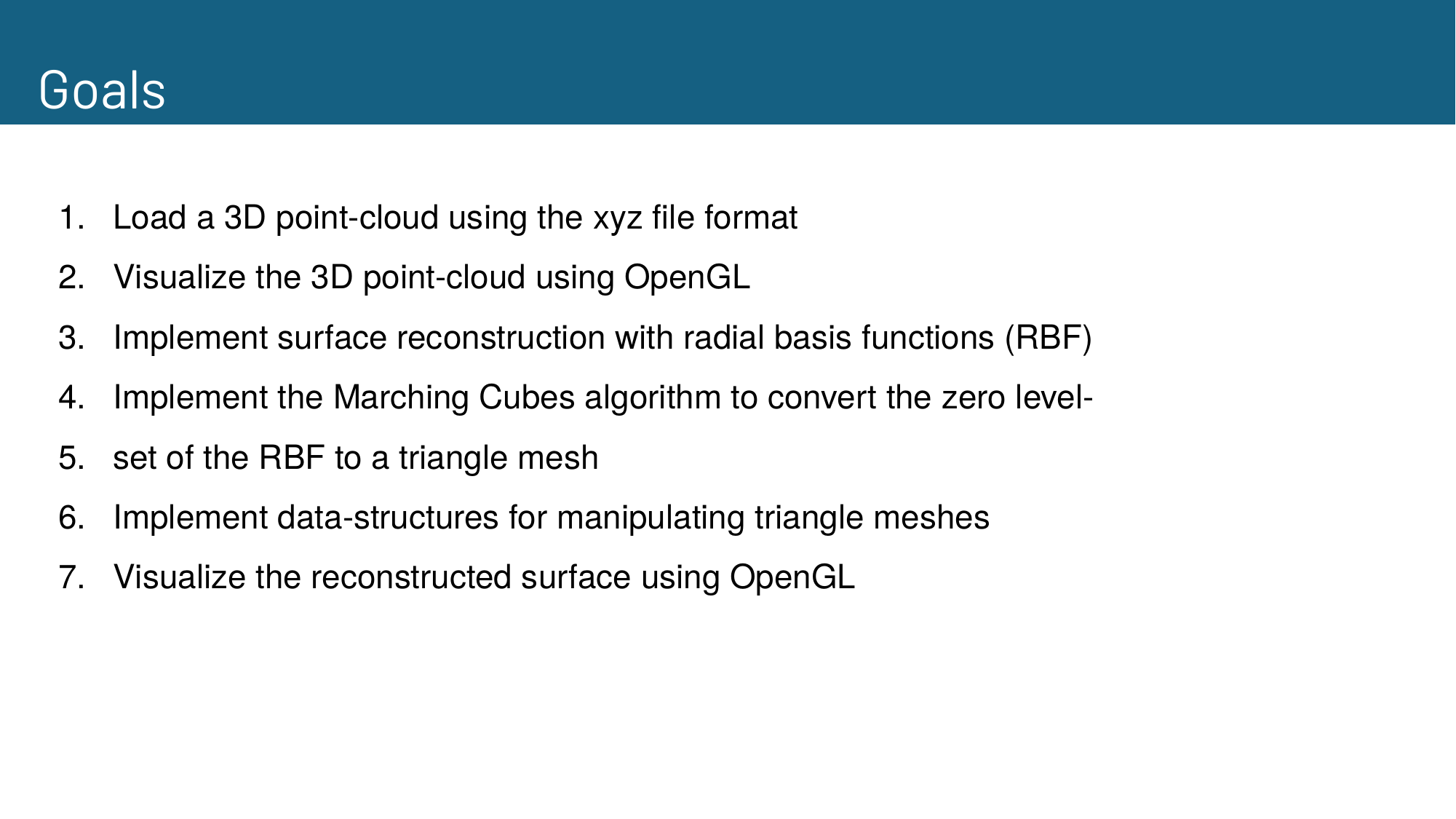

Goals
Load a 3D point-cloud using the xyz file format
Visualize the 3D point-cloud using OpenGL
Implement surface reconstruction with radial basis functions (RBF)
Implement the Marching Cubes algorithm to convert the zero level-
set of the RBF to a triangle mesh
Implement data-structures for manipulating triangle meshes
Visualize the reconstructed surface using OpenGL